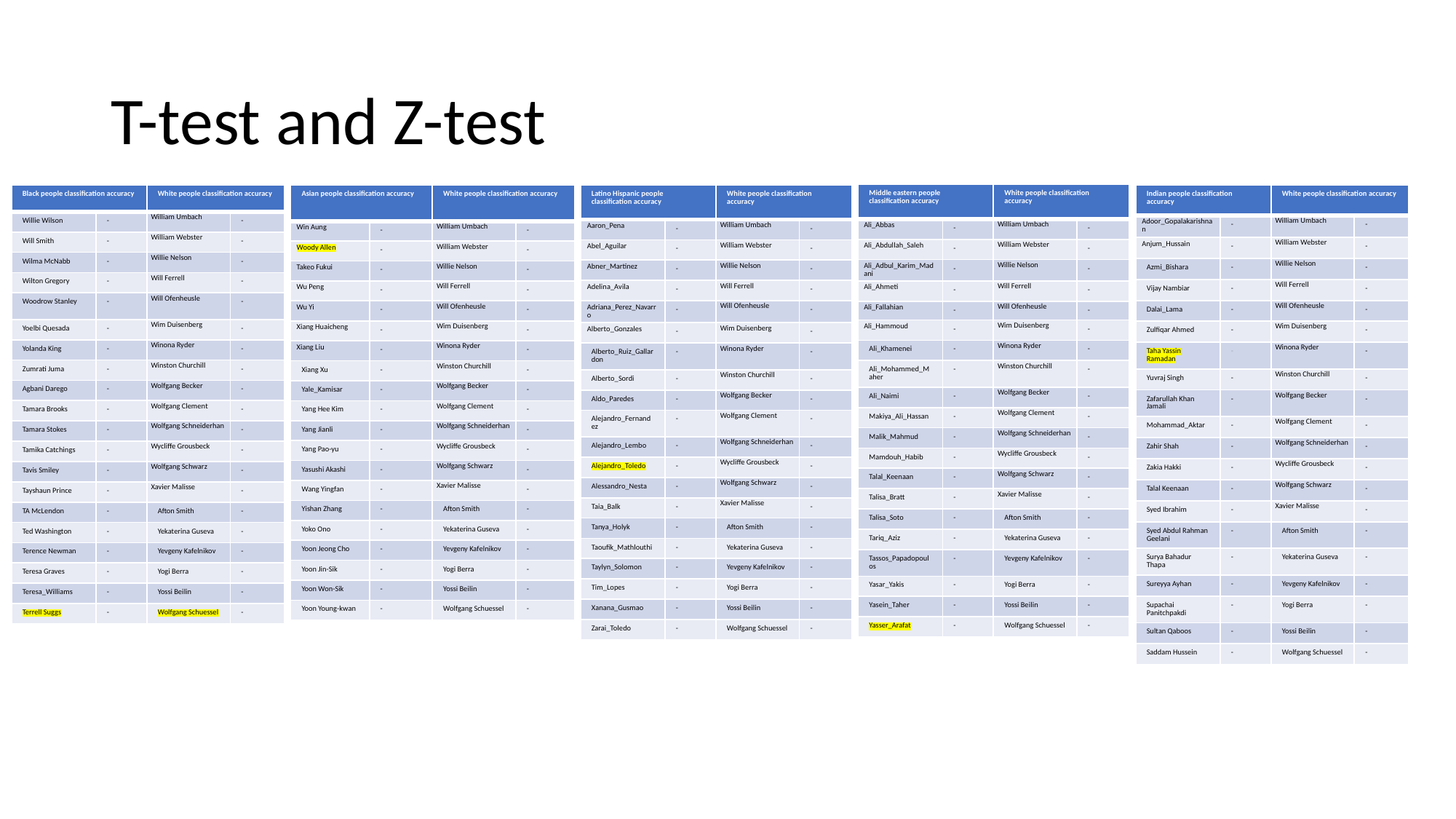

# T-test and Z-test
| Middle eastern people classification accuracy |  | White people classification accuracy |  |
| --- | --- | --- | --- |
| Ali\_Abbas | - | William Umbach | - |
| Ali\_Abdullah\_Saleh | - | William Webster | - |
| Ali\_Adbul\_Karim\_Madani | - | Willie Nelson | - |
| Ali\_Ahmeti | - | Will Ferrell | - |
| Ali\_Fallahian | - | Will Ofenheusle | - |
| Ali\_Hammoud | - | Wim Duisenberg | - |
| Ali\_Khamenei | - | Winona Ryder | - |
| Ali\_Mohammed\_Maher | - | Winston Churchill | - |
| Ali\_Naimi | - | Wolfgang Becker | - |
| Makiya\_Ali\_Hassan | - | Wolfgang Clement | - |
| Malik\_Mahmud | - | Wolfgang Schneiderhan | - |
| Mamdouh\_Habib | - | Wycliffe Grousbeck | - |
| Talal\_Keenaan | - | Wolfgang Schwarz | - |
| Talisa\_Bratt | - | Xavier Malisse | - |
| Talisa\_Soto | - | Afton Smith | - |
| Tariq\_Aziz | - | Yekaterina Guseva | - |
| Tassos\_Papadopoulos | - | Yevgeny Kafelnikov | - |
| Yasar\_Yakis | - | Yogi Berra | - |
| Yasein\_Taher | - | Yossi Beilin | - |
| Yasser\_Arafat | - | Wolfgang Schuessel | - |
| Indian people classification accuracy |  | White people classification accuracy |  |
| --- | --- | --- | --- |
| Adoor\_Gopalakarishnan | - | William Umbach | - |
| Anjum\_Hussain | - | William Webster | - |
| Azmi\_Bishara | - | Willie Nelson | - |
| Vijay Nambiar | - | Will Ferrell | - |
| Dalai\_Lama | - | Will Ofenheusle | - |
| Zulfiqar Ahmed | - | Wim Duisenberg | - |
| Taha Yassin Ramadan | - | Winona Ryder | - |
| Yuvraj Singh | - | Winston Churchill | - |
| Zafarullah Khan Jamali | - | Wolfgang Becker | - |
| Mohammad\_Aktar | - | Wolfgang Clement | - |
| Zahir Shah | - | Wolfgang Schneiderhan | - |
| Zakia Hakki | - | Wycliffe Grousbeck | - |
| Talal Keenaan | - | Wolfgang Schwarz | - |
| Syed Ibrahim | - | Xavier Malisse | - |
| Syed Abdul Rahman Geelani | - | Afton Smith | - |
| Surya Bahadur Thapa | - | Yekaterina Guseva | - |
| Sureyya Ayhan | - | Yevgeny Kafelnikov | - |
| Supachai Panitchpakdi | - | Yogi Berra | - |
| Sultan Qaboos | - | Yossi Beilin | - |
| Saddam Hussein | - | Wolfgang Schuessel | - |
| Black people classification accuracy |  | White people classification accuracy |  |
| --- | --- | --- | --- |
| Willie Wilson | - | William Umbach | - |
| Will Smith | - | William Webster | - |
| Wilma McNabb | - | Willie Nelson | - |
| Wilton Gregory | - | Will Ferrell | - |
| Woodrow Stanley | - | Will Ofenheusle | - |
| Yoelbi Quesada | - | Wim Duisenberg | - |
| Yolanda King | - | Winona Ryder | - |
| Zumrati Juma | - | Winston Churchill | - |
| Agbani Darego | - | Wolfgang Becker | - |
| Tamara Brooks | - | Wolfgang Clement | - |
| Tamara Stokes | - | Wolfgang Schneiderhan | - |
| Tamika Catchings | - | Wycliffe Grousbeck | - |
| Tavis Smiley | - | Wolfgang Schwarz | - |
| Tayshaun Prince | - | Xavier Malisse | - |
| TA McLendon | - | Afton Smith | - |
| Ted Washington | - | Yekaterina Guseva | - |
| Terence Newman | - | Yevgeny Kafelnikov | - |
| Teresa Graves | - | Yogi Berra | - |
| Teresa\_Williams | - | Yossi Beilin | - |
| Terrell Suggs | - | Wolfgang Schuessel | - |
| Asian people classification accuracy |  | White people classification accuracy |  |
| --- | --- | --- | --- |
| Win Aung | - | William Umbach | - |
| Woody Allen | - | William Webster | - |
| Takeo Fukui | - | Willie Nelson | - |
| Wu Peng | - | Will Ferrell | - |
| Wu Yi | - | Will Ofenheusle | - |
| Xiang Huaicheng | - | Wim Duisenberg | - |
| Xiang Liu | - | Winona Ryder | - |
| Xiang Xu | - | Winston Churchill | - |
| Yale\_Kamisar | - | Wolfgang Becker | - |
| Yang Hee Kim | - | Wolfgang Clement | - |
| Yang Jianli | - | Wolfgang Schneiderhan | - |
| Yang Pao-yu | - | Wycliffe Grousbeck | - |
| Yasushi Akashi | - | Wolfgang Schwarz | - |
| Wang Yingfan | - | Xavier Malisse | - |
| Yishan Zhang | - | Afton Smith | - |
| Yoko Ono | - | Yekaterina Guseva | - |
| Yoon Jeong Cho | - | Yevgeny Kafelnikov | - |
| Yoon Jin-Sik | - | Yogi Berra | - |
| Yoon Won-Sik | - | Yossi Beilin | - |
| Yoon Young-kwan | - | Wolfgang Schuessel | - |
| Latino Hispanic people classification accuracy |  | White people classification accuracy |  |
| --- | --- | --- | --- |
| Aaron\_Pena | - | William Umbach | - |
| Abel\_Aguilar | - | William Webster | - |
| Abner\_Martinez | - | Willie Nelson | - |
| Adelina\_Avila | - | Will Ferrell | - |
| Adriana\_Perez\_Navarro | - | Will Ofenheusle | - |
| Alberto\_Gonzales | - | Wim Duisenberg | - |
| Alberto\_Ruiz\_Gallardon | - | Winona Ryder | - |
| Alberto\_Sordi | - | Winston Churchill | - |
| Aldo\_Paredes | - | Wolfgang Becker | - |
| Alejandro\_Fernandez | - | Wolfgang Clement | - |
| Alejandro\_Lembo | - | Wolfgang Schneiderhan | - |
| Alejandro\_Toledo | - | Wycliffe Grousbeck | - |
| Alessandro\_Nesta | - | Wolfgang Schwarz | - |
| Taia\_Balk | - | Xavier Malisse | - |
| Tanya\_Holyk | - | Afton Smith | - |
| Taoufik\_Mathlouthi | - | Yekaterina Guseva | - |
| Taylyn\_Solomon | - | Yevgeny Kafelnikov | - |
| Tim\_Lopes | - | Yogi Berra | - |
| Xanana\_Gusmao | - | Yossi Beilin | - |
| Zarai\_Toledo | - | Wolfgang Schuessel | - |